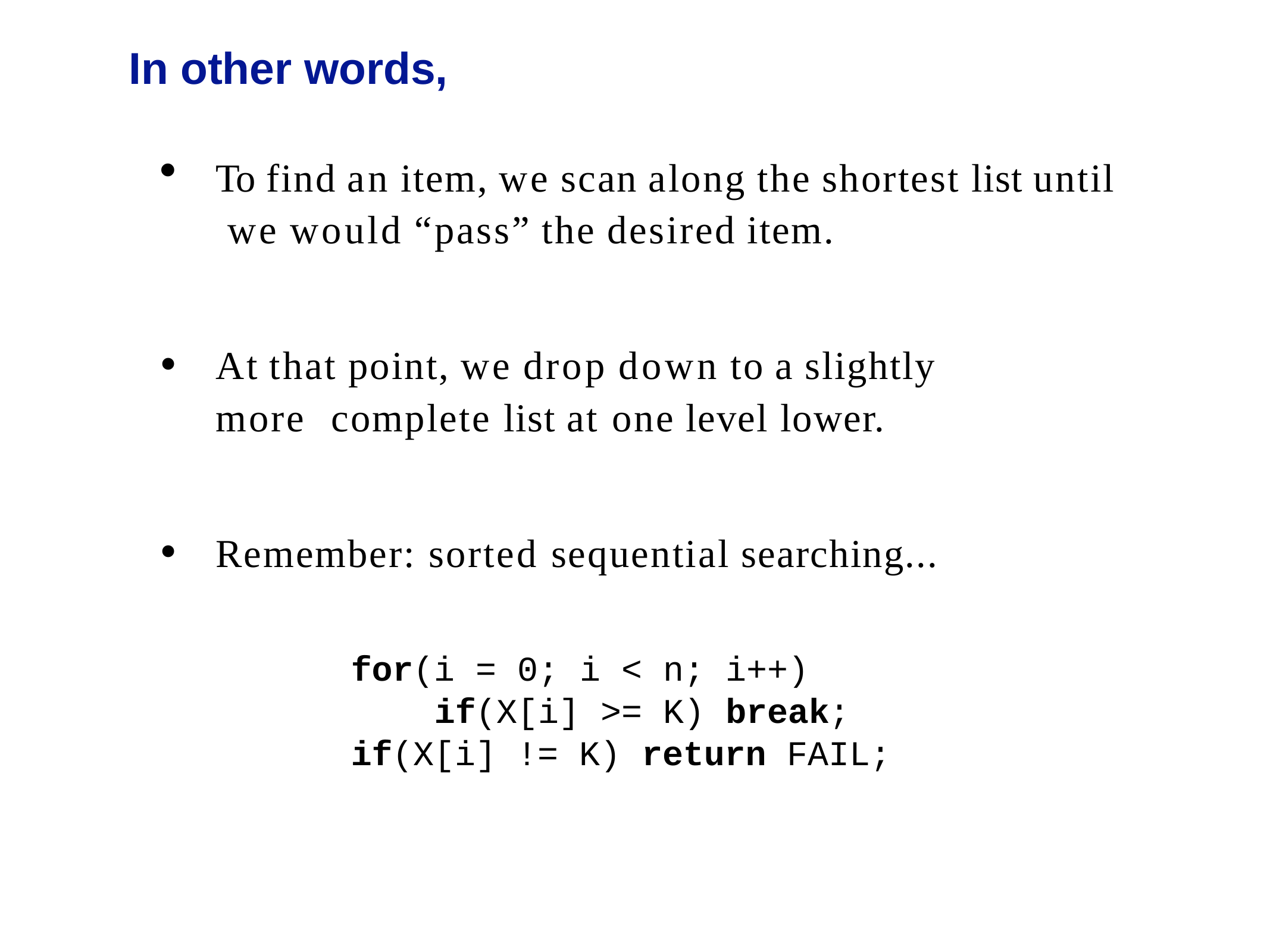

# In other words,
To find an item, we scan along the shortest list until  we would “pass” the desired item.

At that point, we drop down to a slightly more  complete list at one level lower.

Remember: sorted sequential searching...
for(i = 0;
i < n; i++)
>= K) break;
if(X[i]
if(X[i] != K) return FAIL;
DOR - Skip List
8